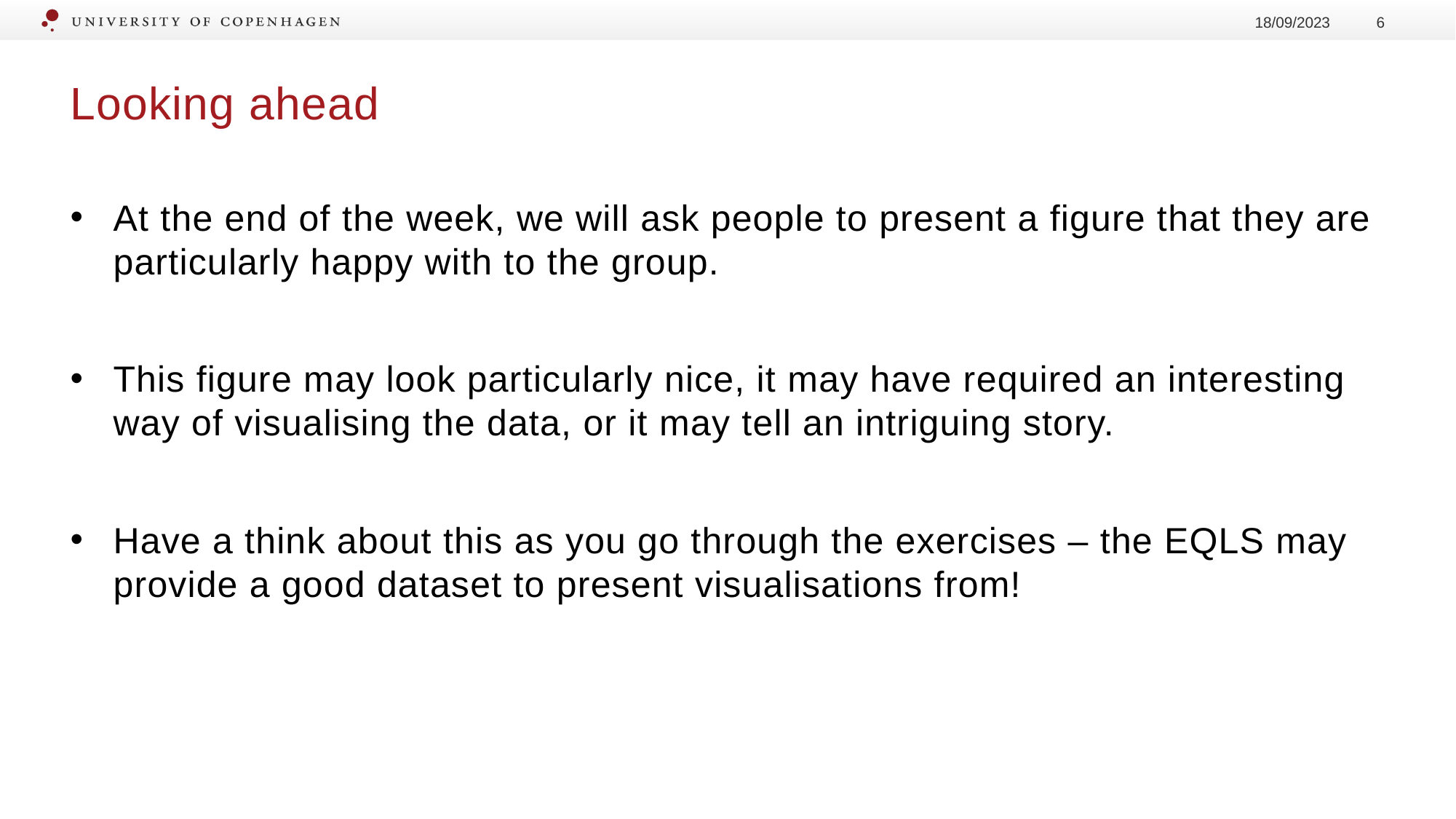

18/09/2023
6
# Looking ahead
At the end of the week, we will ask people to present a figure that they are particularly happy with to the group.

This figure may look particularly nice, it may have required an interesting way of visualising the data, or it may tell an intriguing story.

Have a think about this as you go through the exercises – the EQLS may provide a good dataset to present visualisations from!